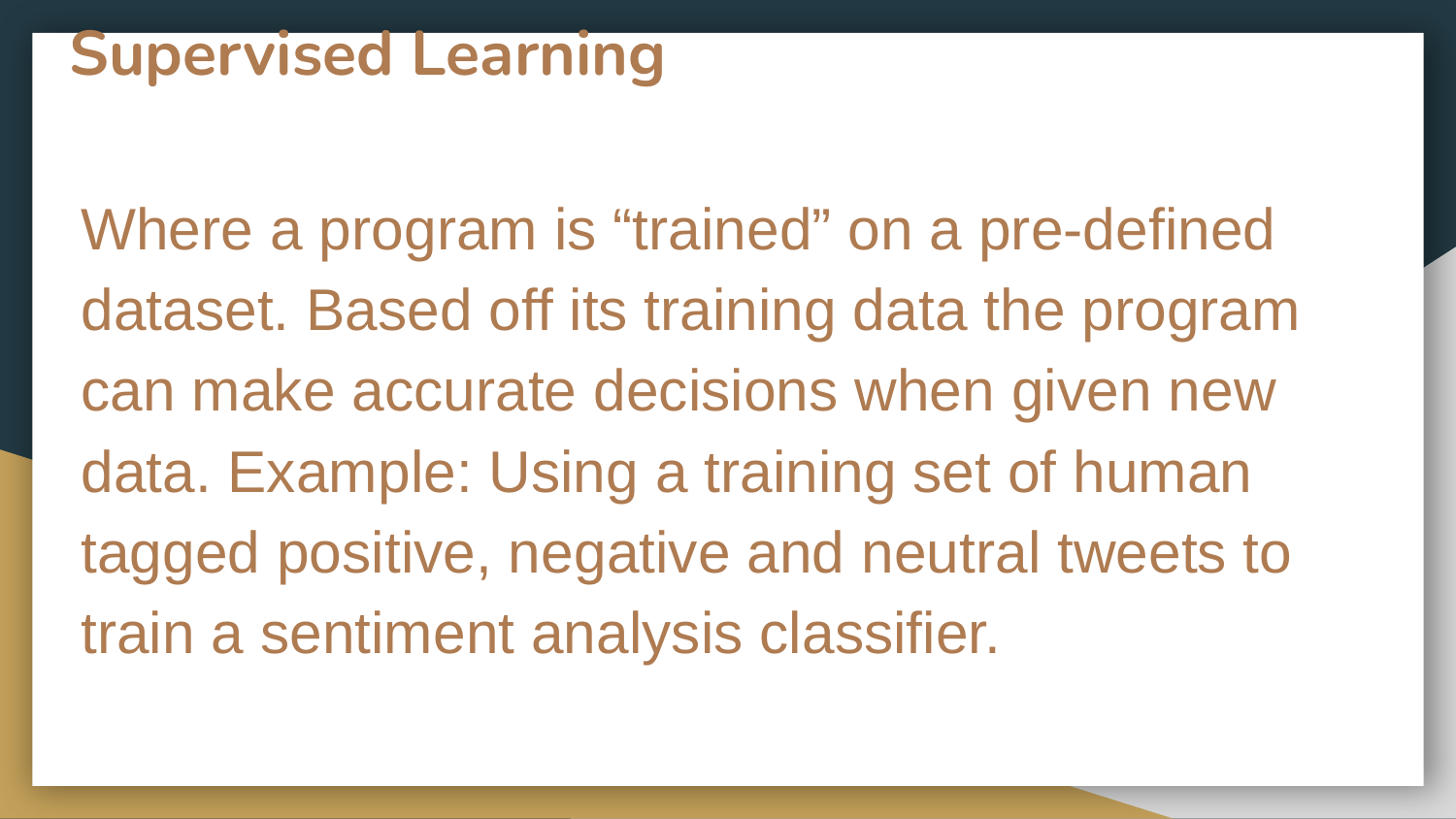

# Supervised Learning

Where a program is “trained” on a pre-defined dataset. Based off its training data the program can make accurate decisions when given new data. Example: Using a training set of human tagged positive, negative and neutral tweets to train a sentiment analysis classifier.